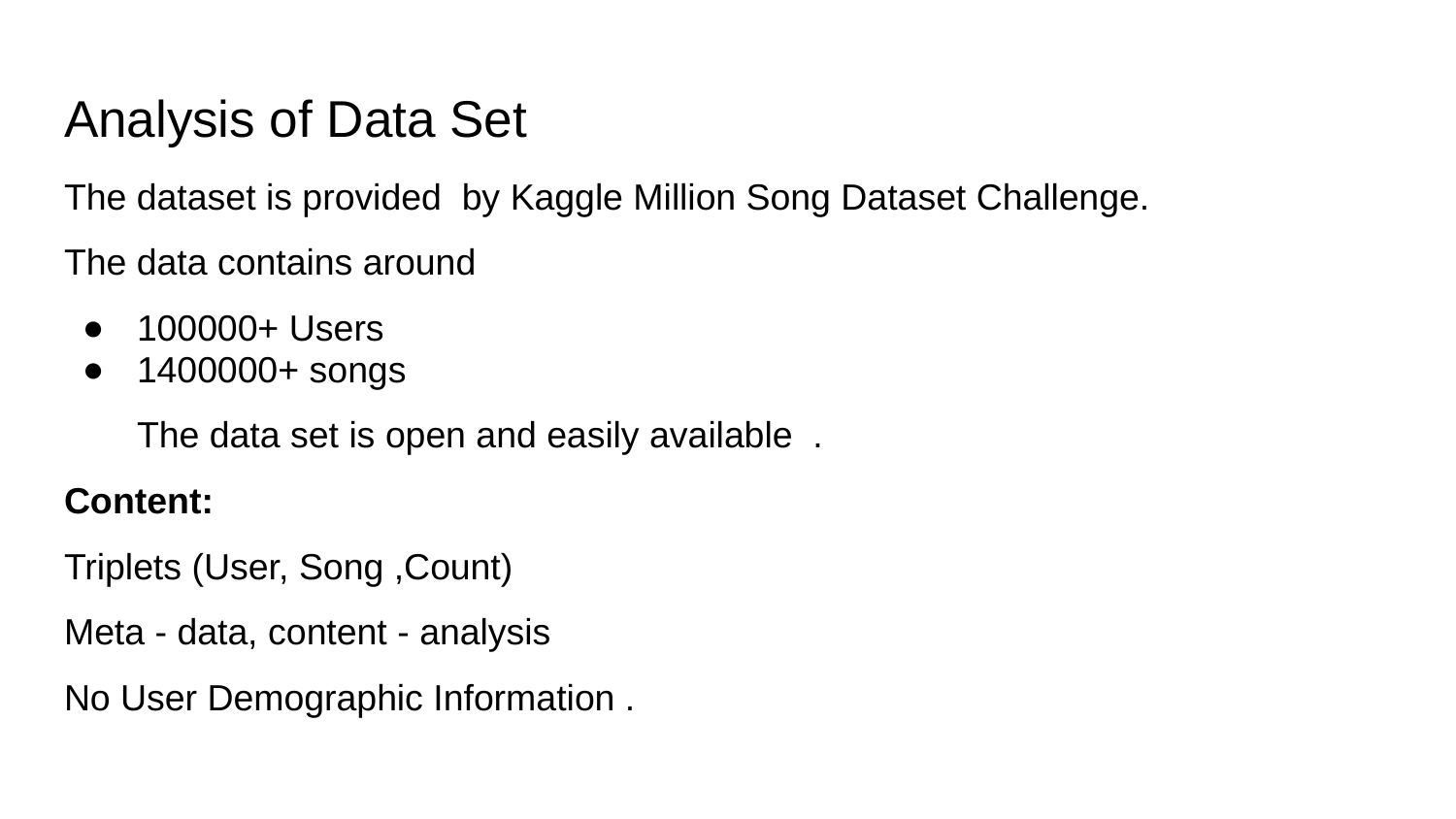

# Analysis of Data Set
The dataset is provided  by Kaggle Million Song Dataset Challenge.
The data contains around
100000+ Users
1400000+ songs
The data set is open and easily available  .
Content:
Triplets (User, Song ,Count)
Meta - data, content - analysis
No User Demographic Information .